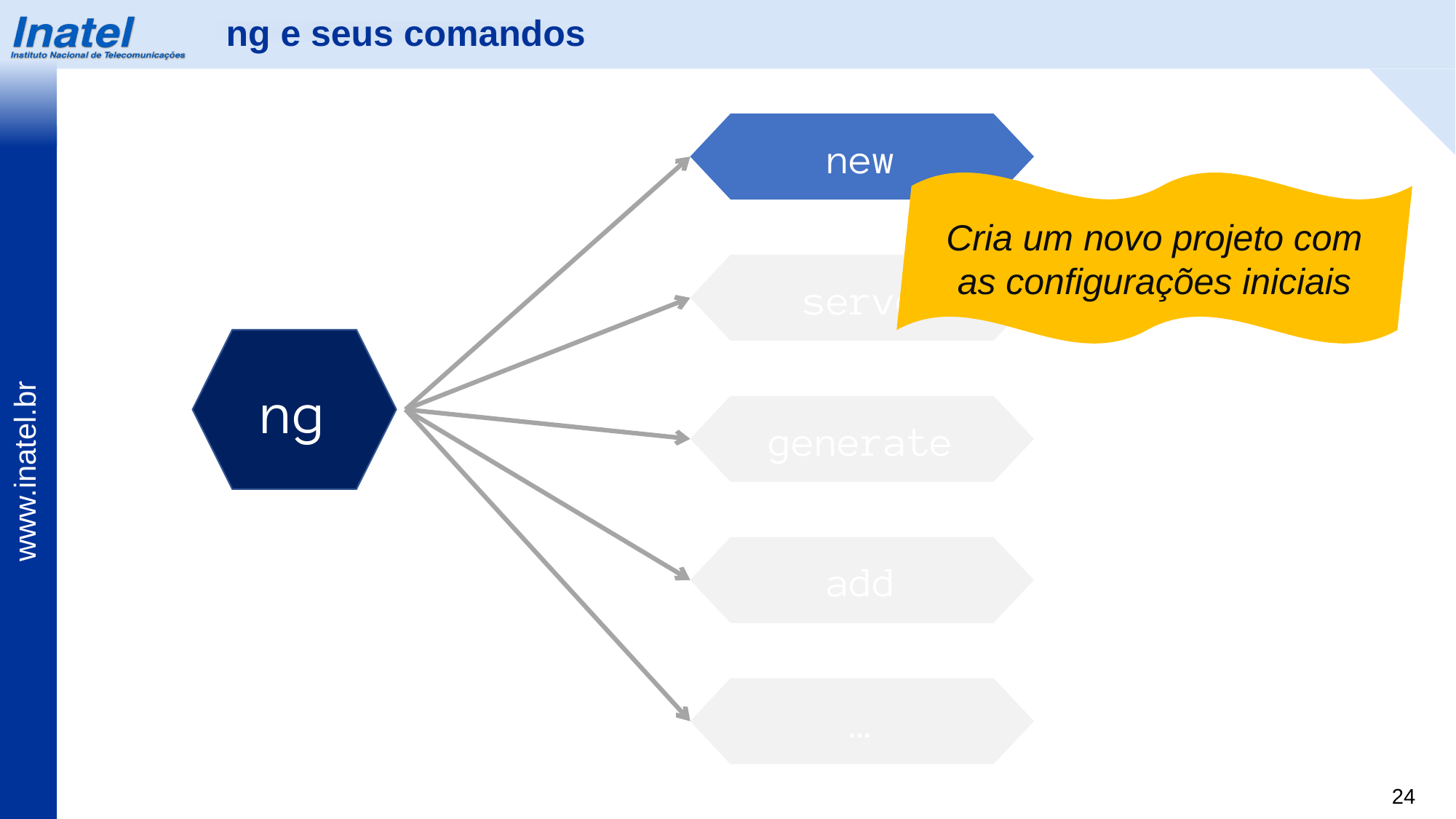

ng e seus comandos

new
Cria um novo projeto com as configurações iniciais
serve
ng
generate
add
…